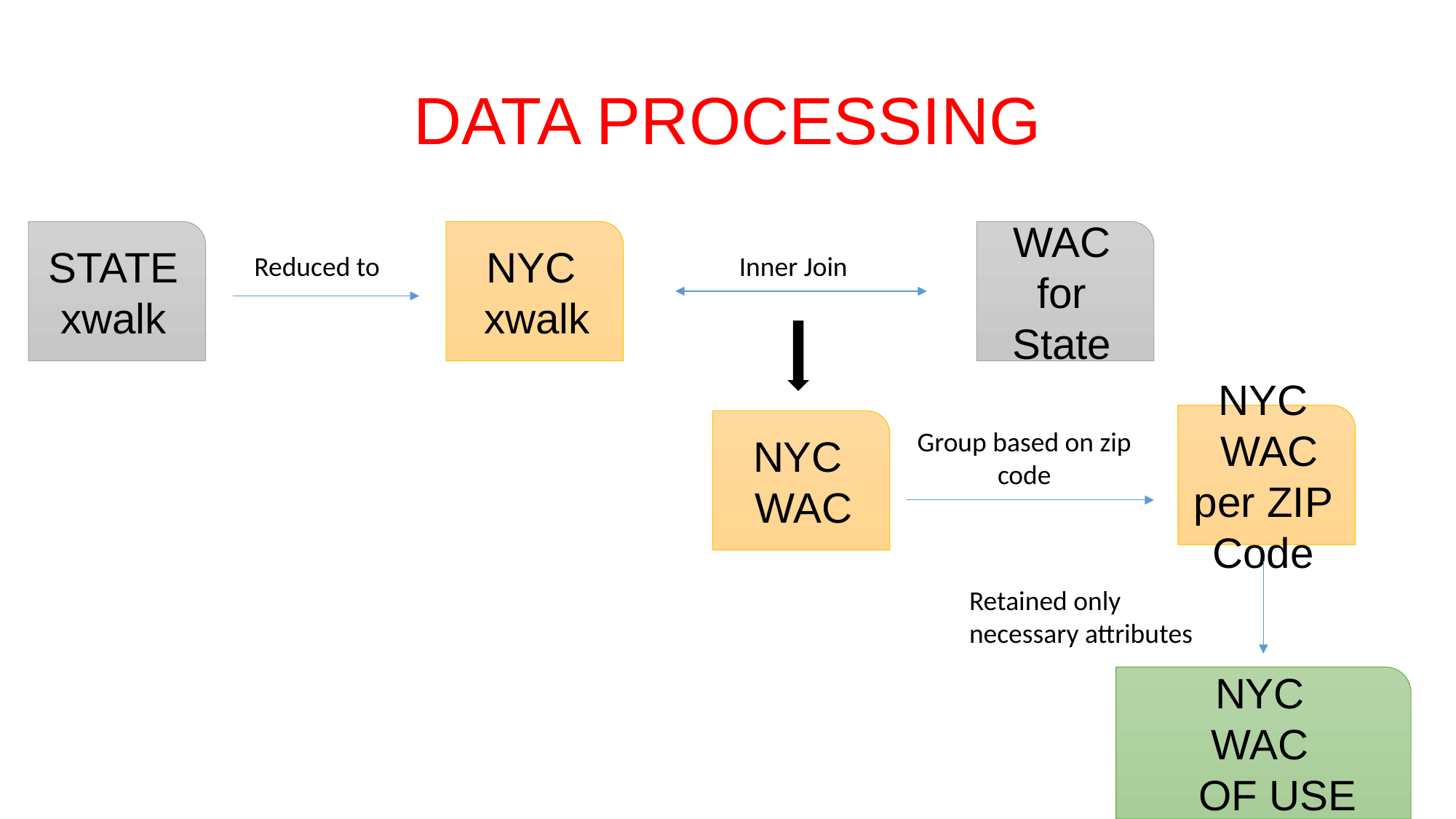

# DATA PROCESSING
STATE xwalk
NYC
 xwalk
WAC for State
 Reduced to
      Inner Join

NYC
 WAC per ZIP Code
NYC
 WAC
Group based on zip code
Retained only necessary attributes
NYC
 WAC
   OF USE